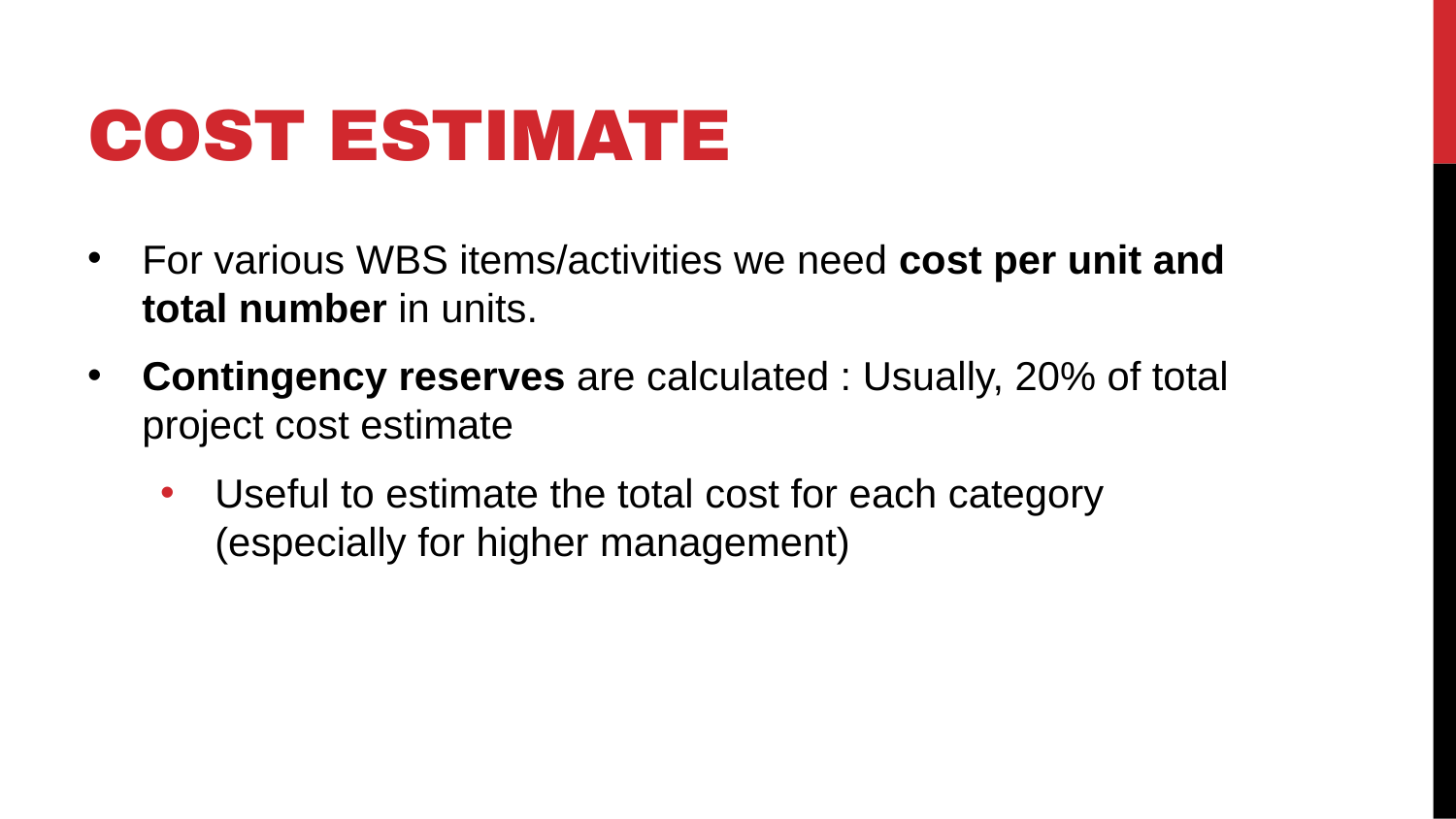

# Cost estimate
For various WBS items/activities we need cost per unit and total number in units.
Contingency reserves are calculated : Usually, 20% of total project cost estimate
Useful to estimate the total cost for each category (especially for higher management)